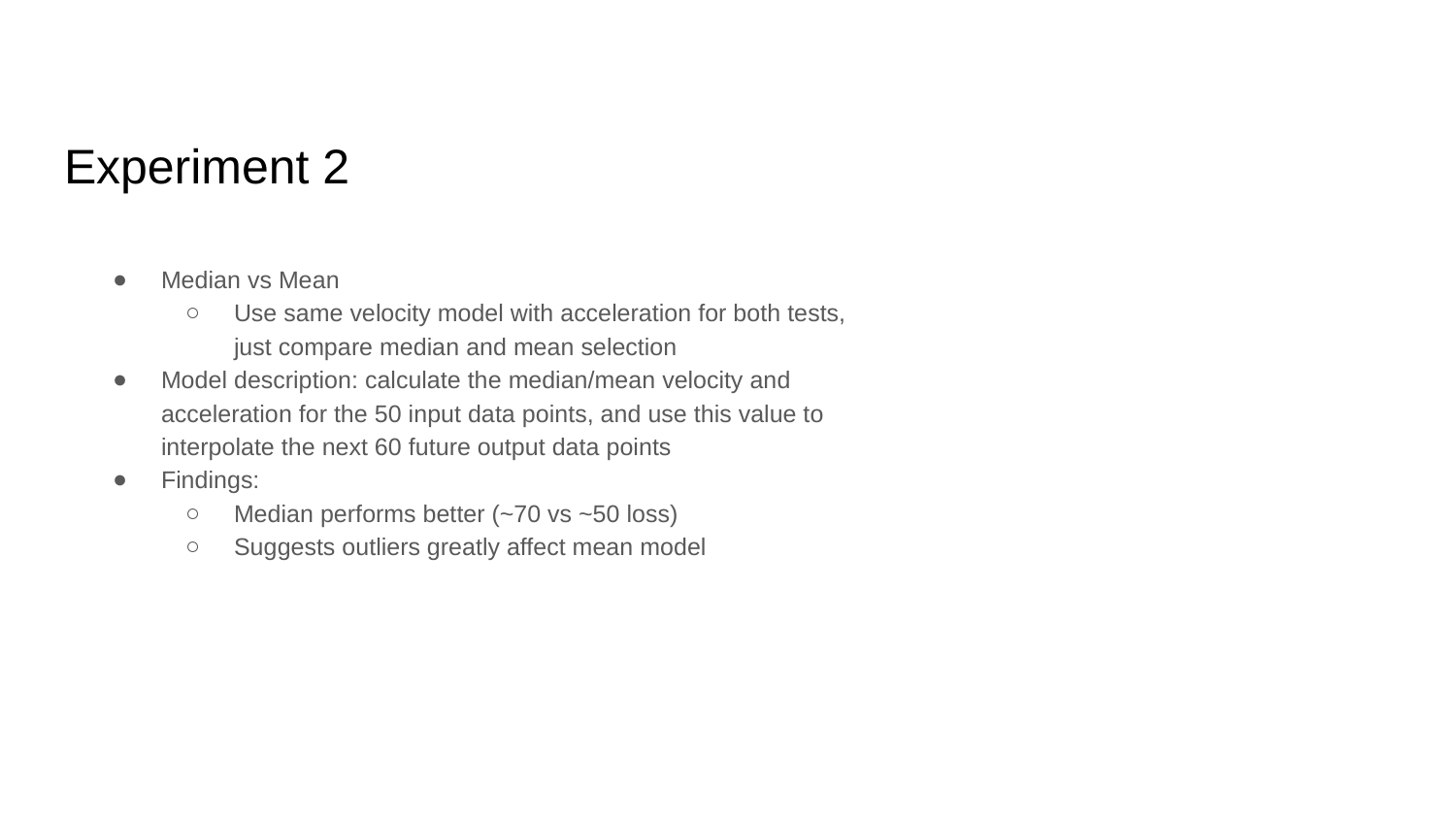

# Experiment 2
Median vs Mean
Use same velocity model with acceleration for both tests, just compare median and mean selection
Model description: calculate the median/mean velocity and acceleration for the 50 input data points, and use this value to interpolate the next 60 future output data points
Findings:
Median performs better (~70 vs ~50 loss)
Suggests outliers greatly affect mean model